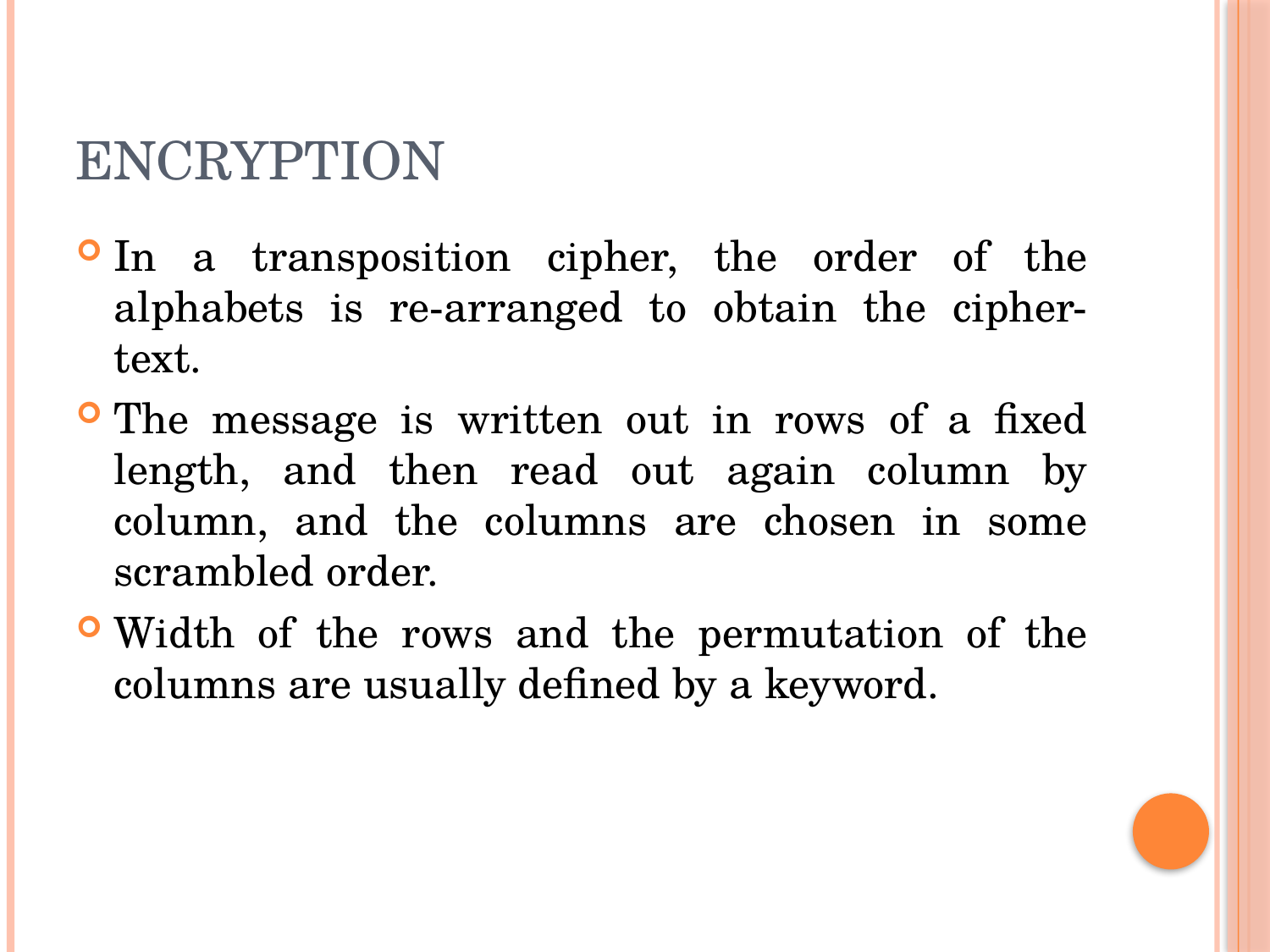

# Encryption
In a transposition cipher, the order of the alphabets is re-arranged to obtain the cipher-text.
The message is written out in rows of a fixed length, and then read out again column by column, and the columns are chosen in some scrambled order.
Width of the rows and the permutation of the columns are usually defined by a keyword.